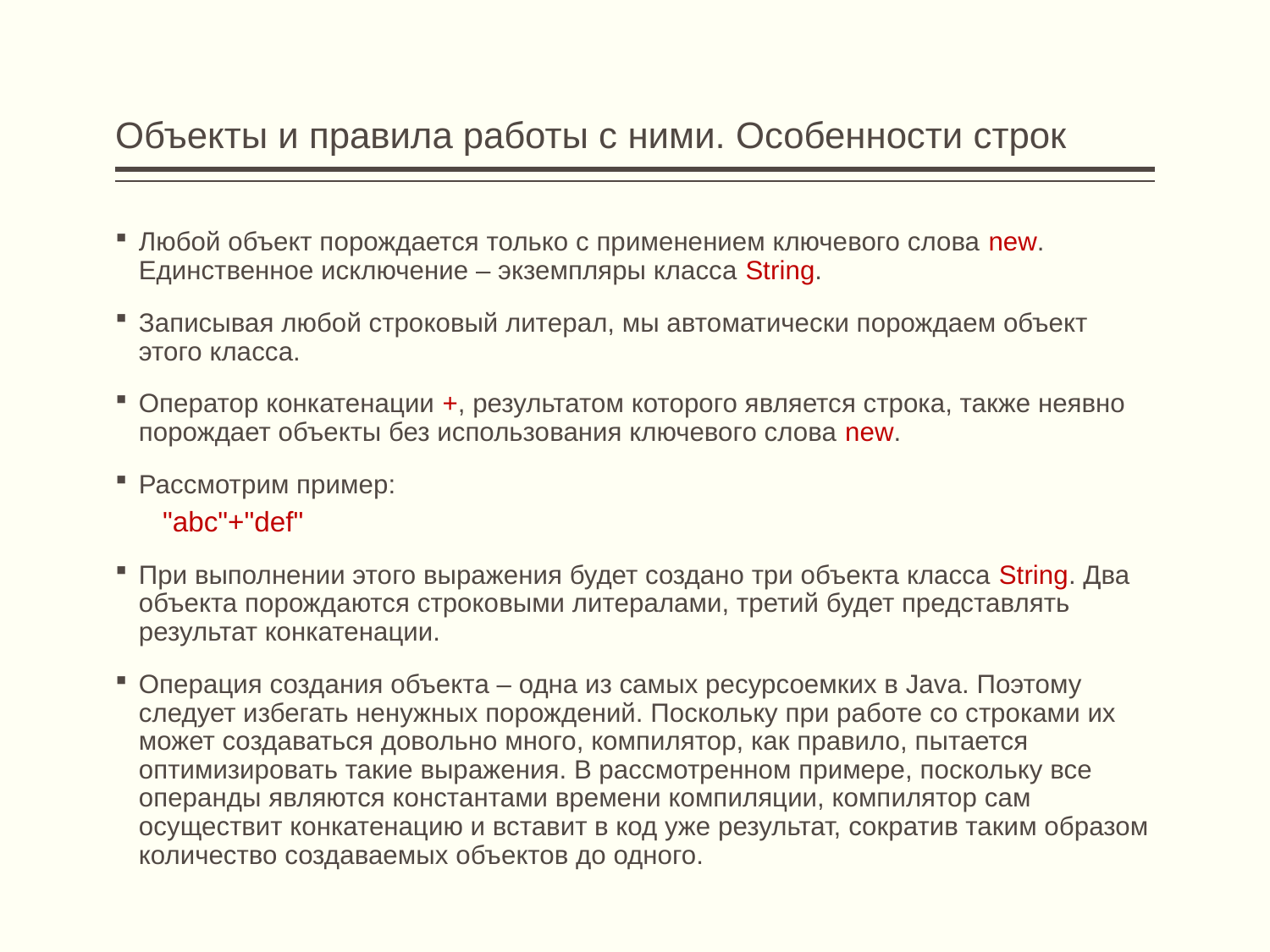

# Объекты и правила работы с ними. Особенности строк
Любой объект порождается только с применением ключевого слова new. Единственное исключение – экземпляры класса String.
Записывая любой строковый литерал, мы автоматически порождаем объект этого класса.
Оператор конкатенации +, результатом которого является строка, также неявно порождает объекты без использования ключевого слова new.
Рассмотрим пример:
"abc"+"def"
При выполнении этого выражения будет создано три объекта класса String. Два объекта порождаются строковыми литералами, третий будет представлять результат конкатенации.
Операция создания объекта – одна из самых ресурсоемких в Java. Поэтому следует избегать ненужных порождений. Поскольку при работе со строками их может создаваться довольно много, компилятор, как правило, пытается оптимизировать такие выражения. В рассмотренном примере, поскольку все операнды являются константами времени компиляции, компилятор сам осуществит конкатенацию и вставит в код уже результат, сократив таким образом количество создаваемых объектов до одного.